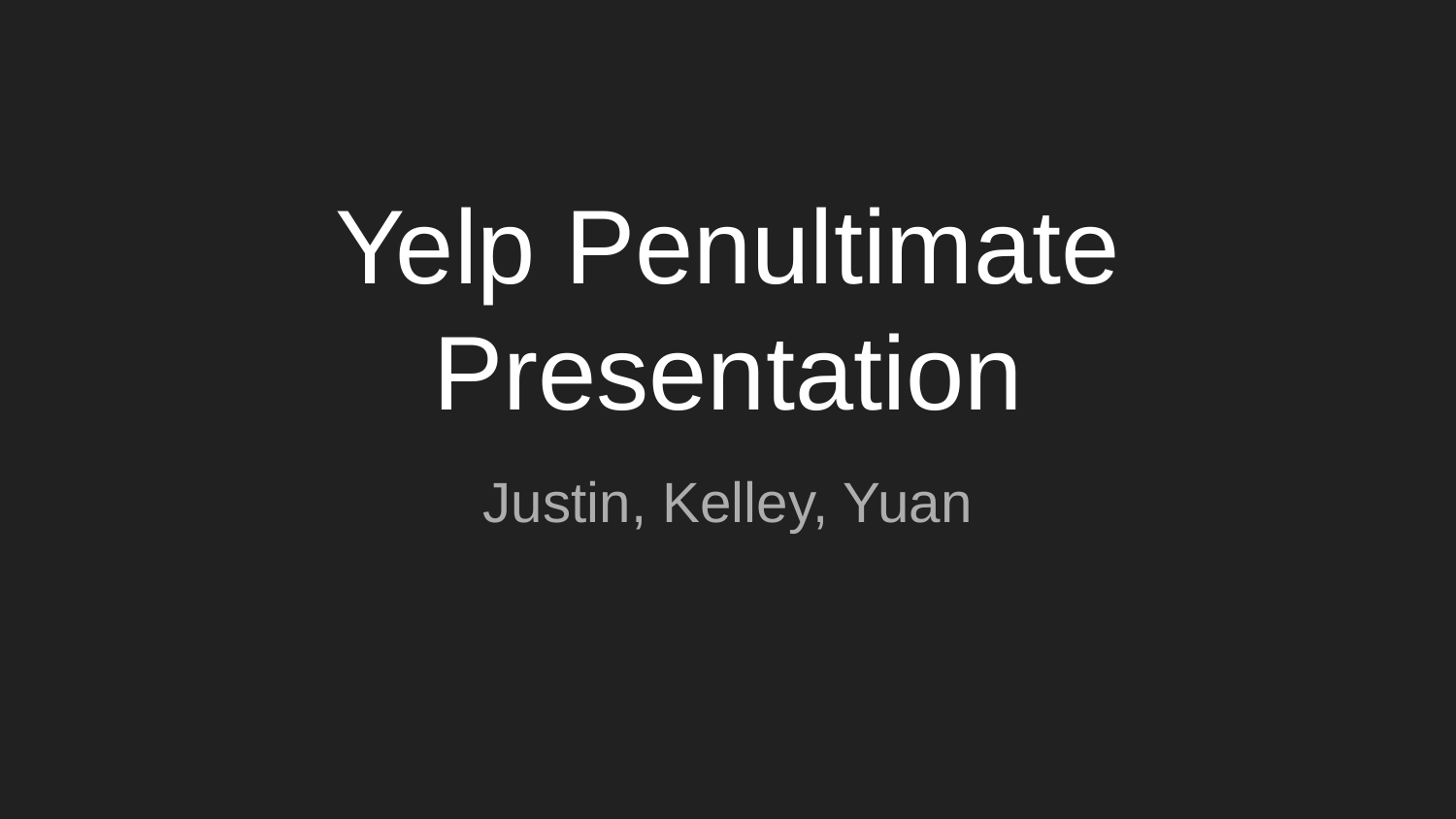

# Yelp Penultimate Presentation
Justin, Kelley, Yuan